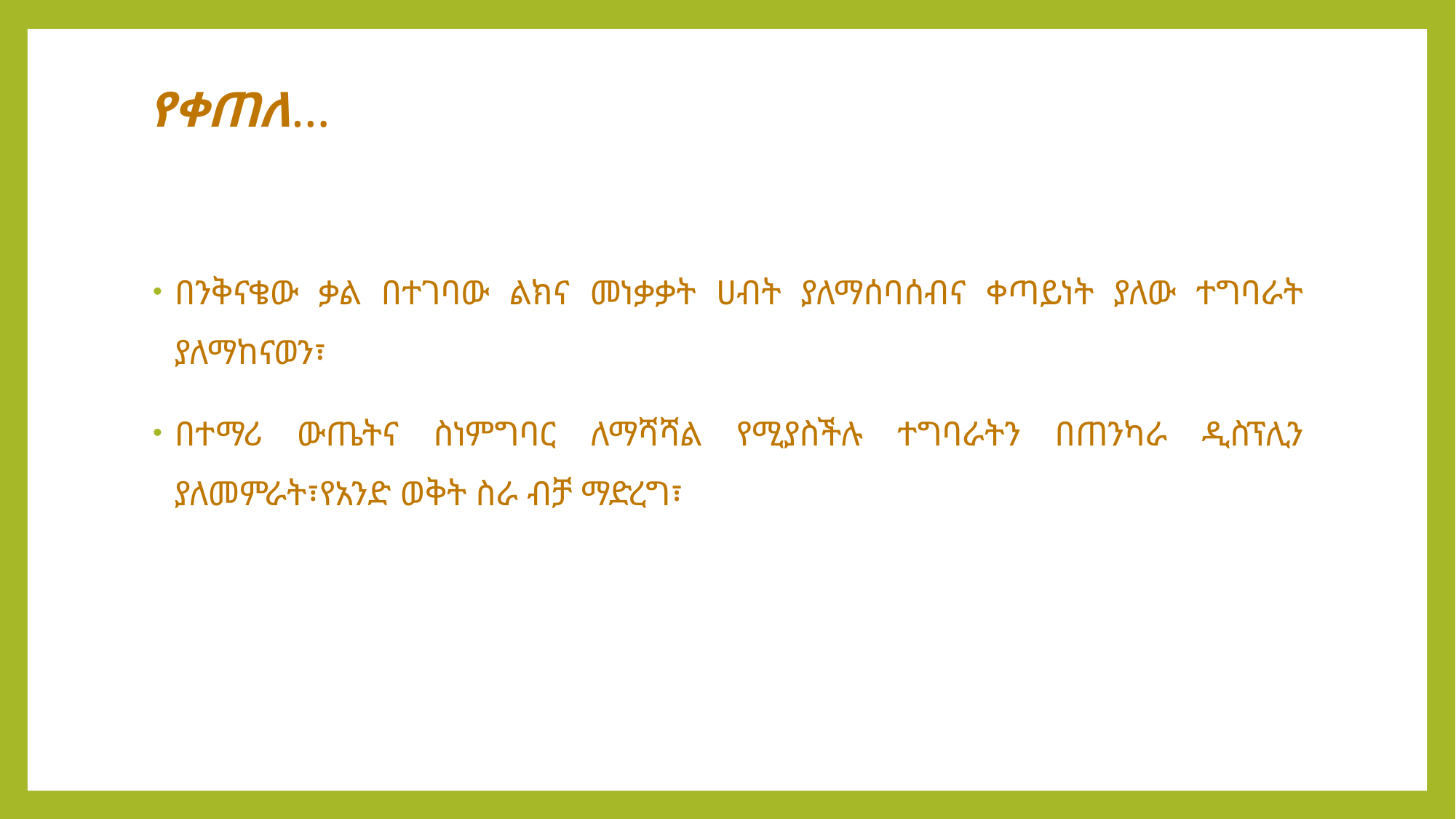

# የቀጠለ…
በንቅናቄው ቃል በተገባው ልክና መነቃቃት ሀብት ያለማሰባሰብና ቀጣይነት ያለው ተግባራት ያለማከናወን፣
በተማሪ ውጤትና ስነምግባር ለማሻሻል የሚያስችሉ ተግባራትን በጠንካራ ዲስፕሊን ያለመምራት፣የአንድ ወቅት ስራ ብቻ ማድረግ፣